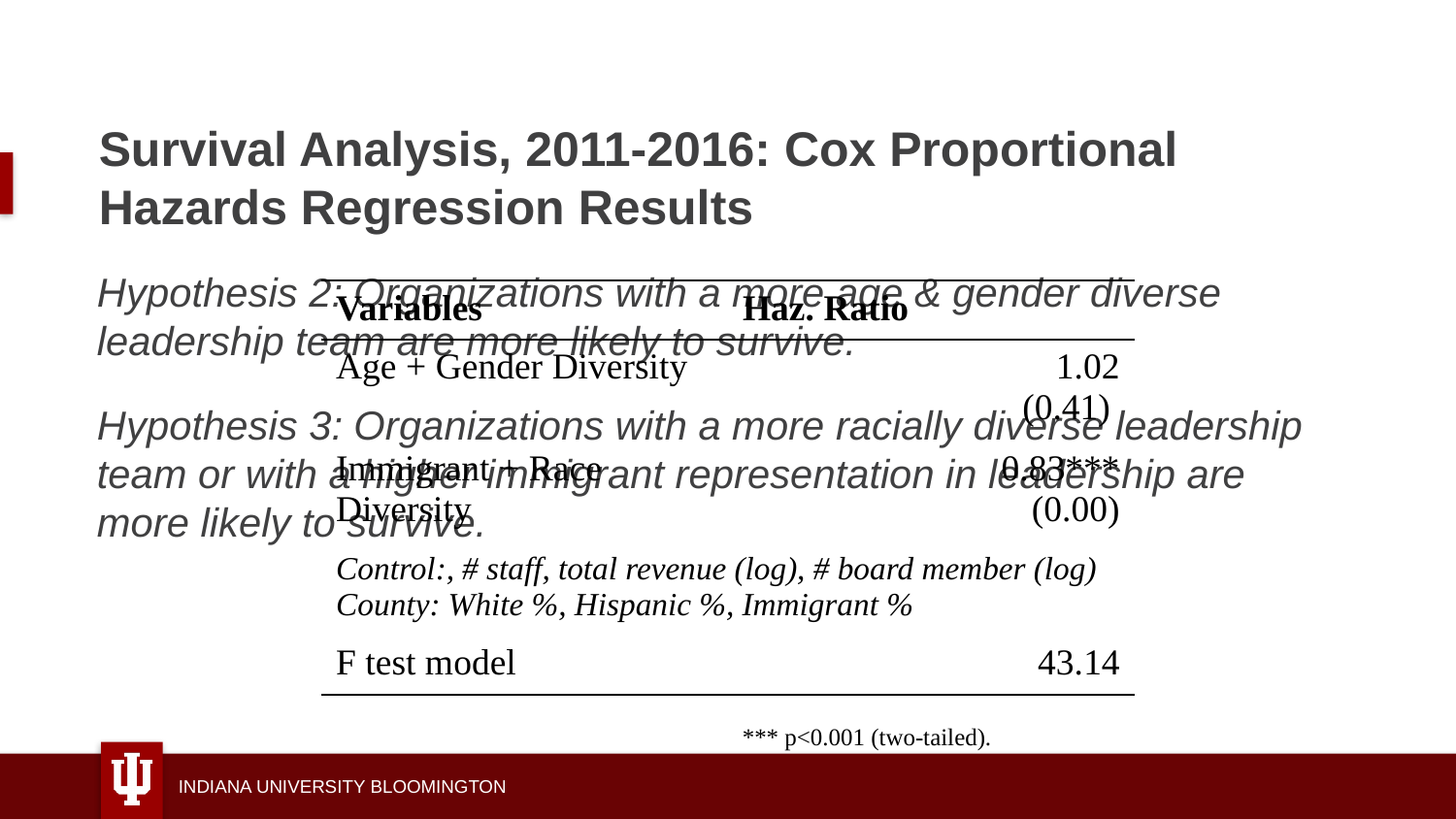

# Survival Analysis, 2011-2016: Cox Proportional Hazards Regression Results
Hypothesis 2: Organizations with a more age & gender diverse leadership team are more likely to survive.
Hypothesis 3: Organizations with a more racially diverse leadership team or with a higher immigrant representation in leadership are more likely to survive.

| Variables | Haz. Ratio |
| --- | --- |
| Age + Gender Diversity | 1.02 (0.41) |
| Immigrant + Race Diversity | 0.83\*\*\* (0.00) |
| Control:, # staff, total revenue (log), # board member (log) County: White %, Hispanic %, Immigrant % |  |
| F test model | 43.14 |
*** p<0.001 (two-tailed).